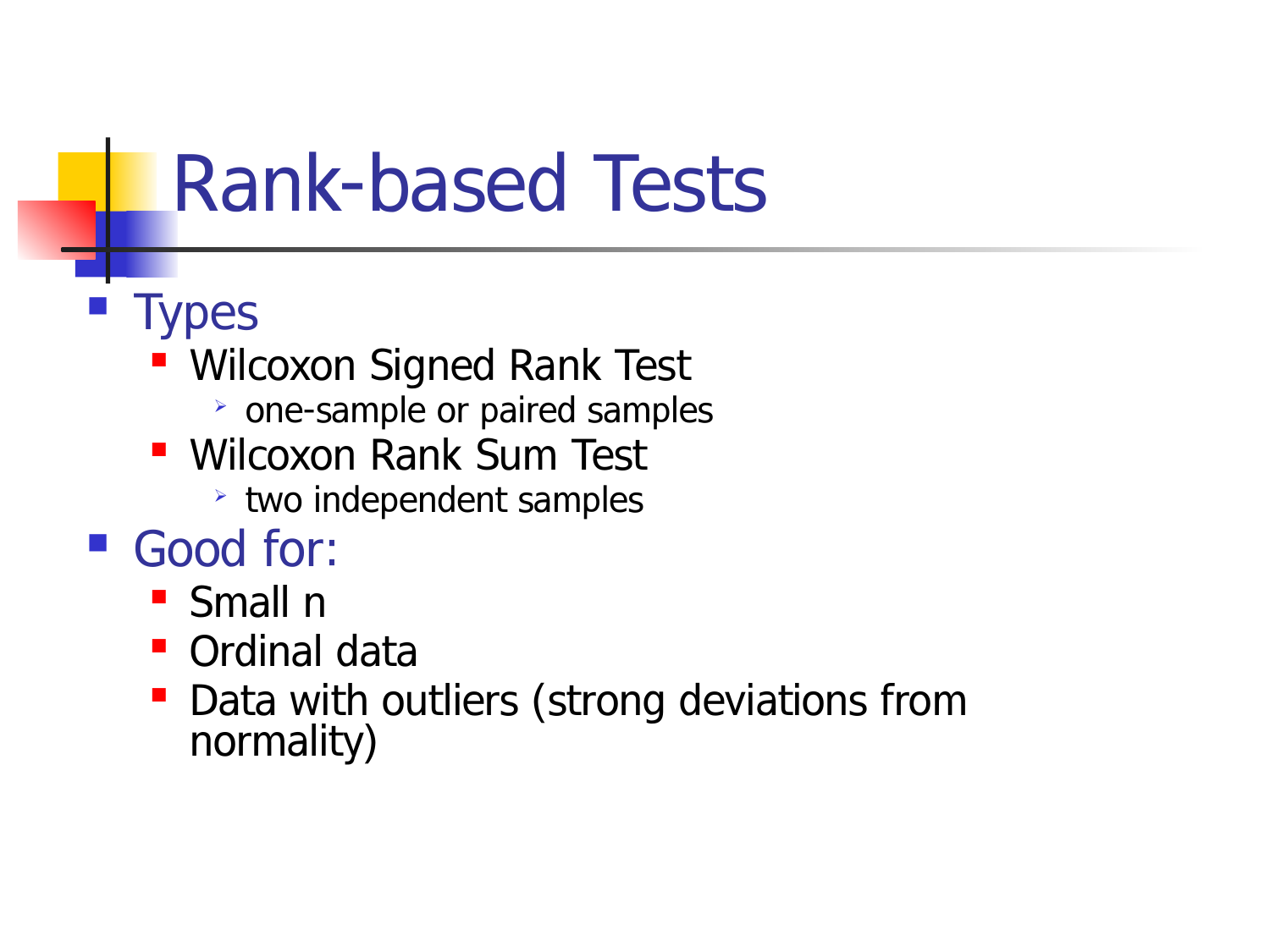

# Rank-based Tests
Types
Wilcoxon Signed Rank Test
one-sample or paired samples
Wilcoxon Rank Sum Test
two independent samples
Good for:
Small n
Ordinal data
Data with outliers (strong deviations from normality)